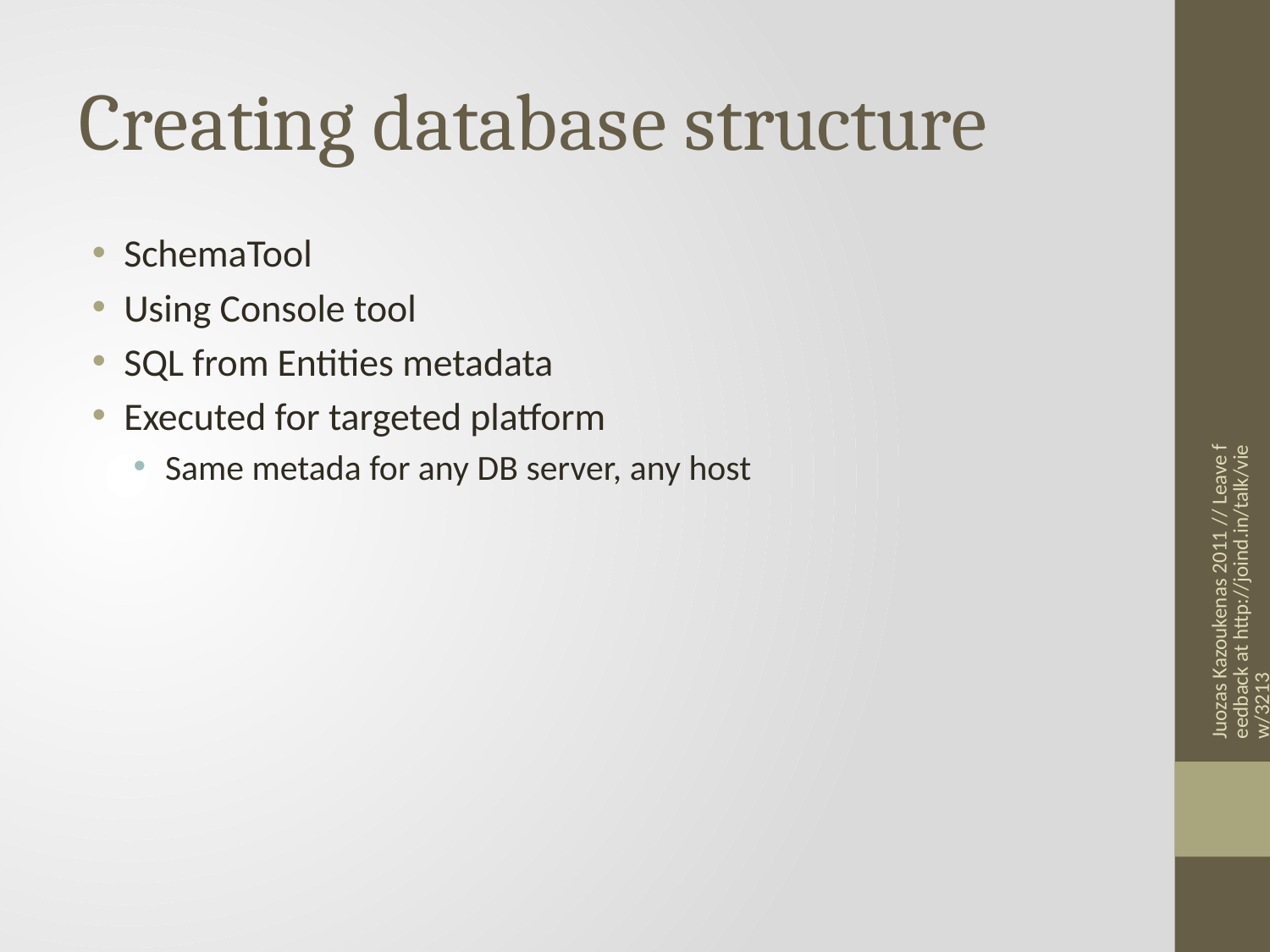

# Creating database structure
SchemaTool
Using Console tool
SQL from Entities metadata
Executed for targeted platform
Same metada for any DB server, any host
Juozas Kazoukenas 2011 // Leave feedback at http://joind.in/talk/view/3213